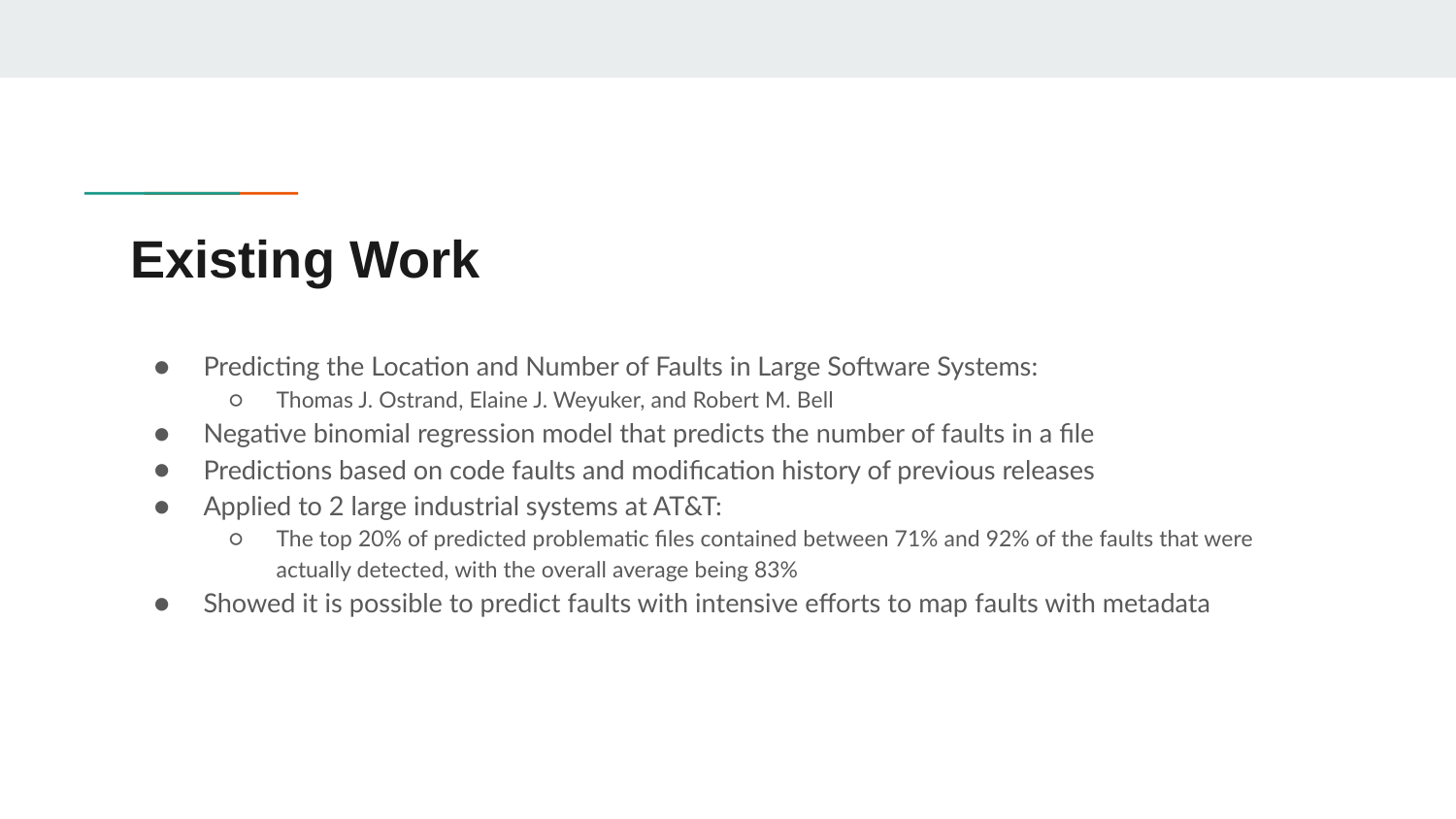

# Existing Work
Predicting the Location and Number of Faults in Large Software Systems:
Thomas J. Ostrand, Elaine J. Weyuker, and Robert M. Bell
Negative binomial regression model that predicts the number of faults in a file
Predictions based on code faults and modification history of previous releases
Applied to 2 large industrial systems at AT&T:
The top 20% of predicted problematic files contained between 71% and 92% of the faults that were actually detected, with the overall average being 83%
Showed it is possible to predict faults with intensive efforts to map faults with metadata